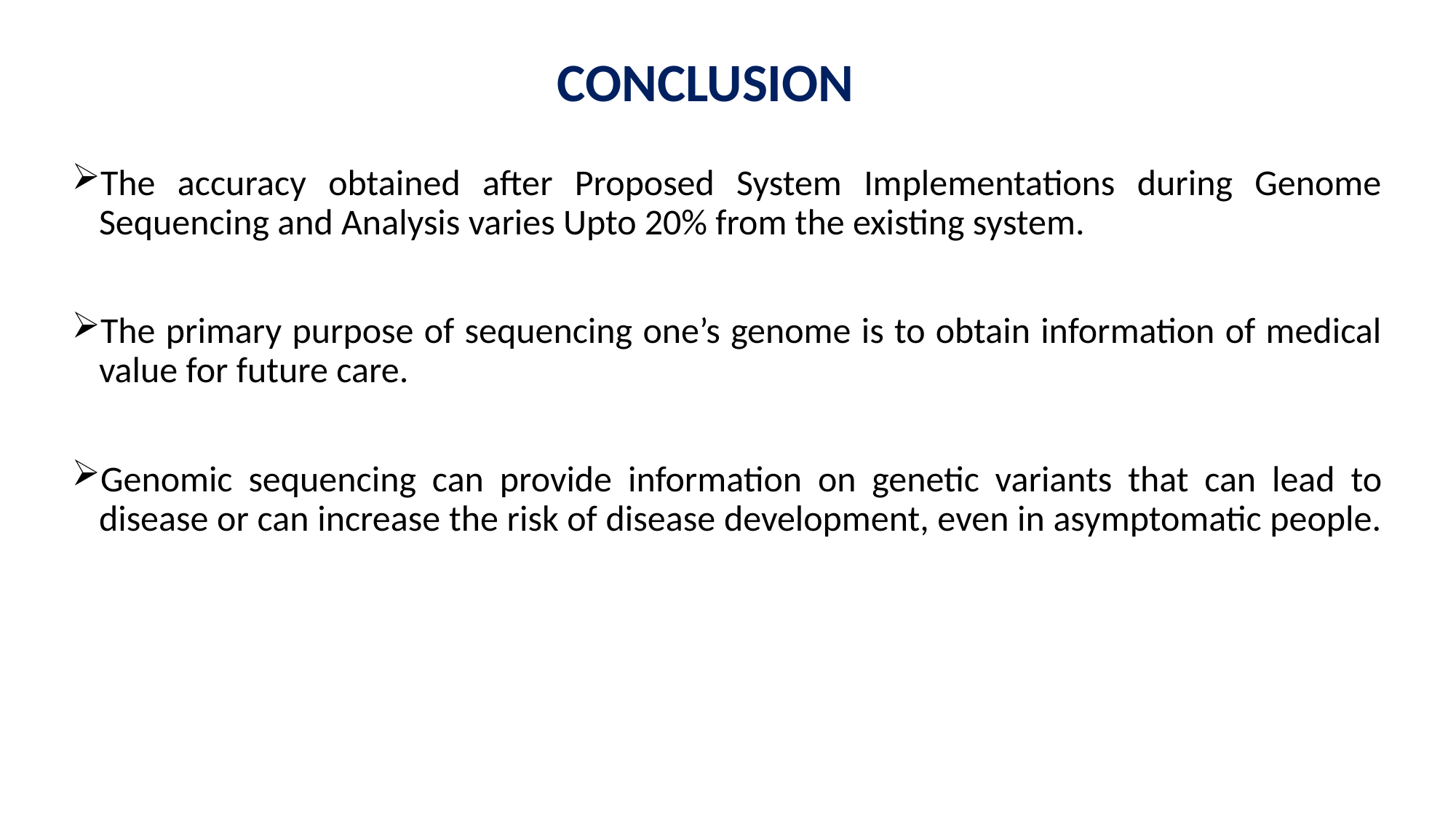

# CONCLUSION
The accuracy obtained after Proposed System Implementations during Genome Sequencing and Analysis varies Upto 20% from the existing system.

The primary purpose of sequencing one’s genome is to obtain information of medical value for future care.

Genomic sequencing can provide information on genetic variants that can lead to disease or can increase the risk of disease development, even in asymptomatic people.